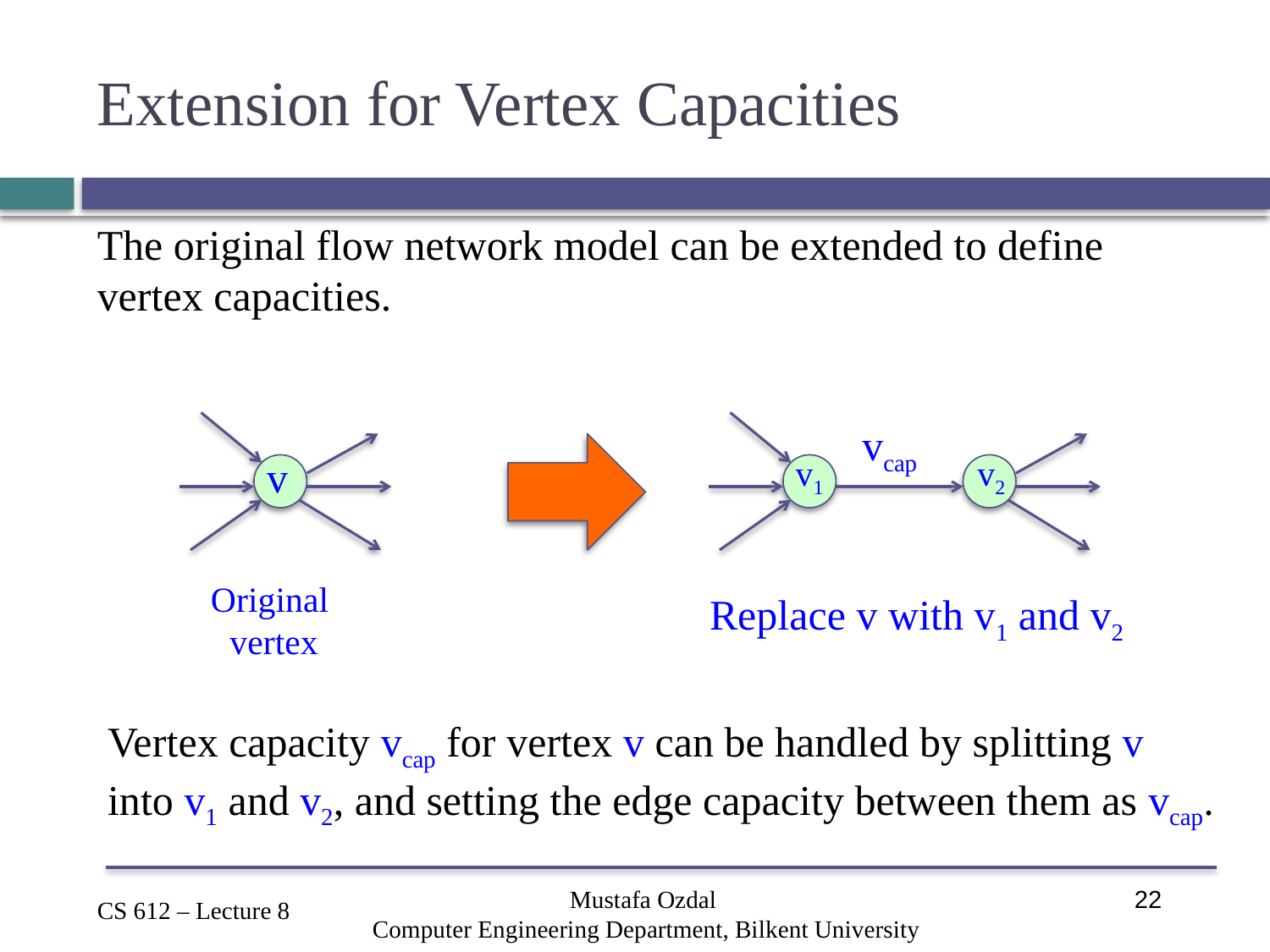

# Extension for Vertex Capacities
The original flow network model can be extended to define vertex capacities.
vcap

v
v1
v2

Original
vertex
Replace v with v1 and v2
Vertex capacity vcap for vertex v can be handled by splitting v
into v1 and v2, and setting the edge capacity between them as vcap.
Mustafa Ozdal
Computer Engineering Department, Bilkent University